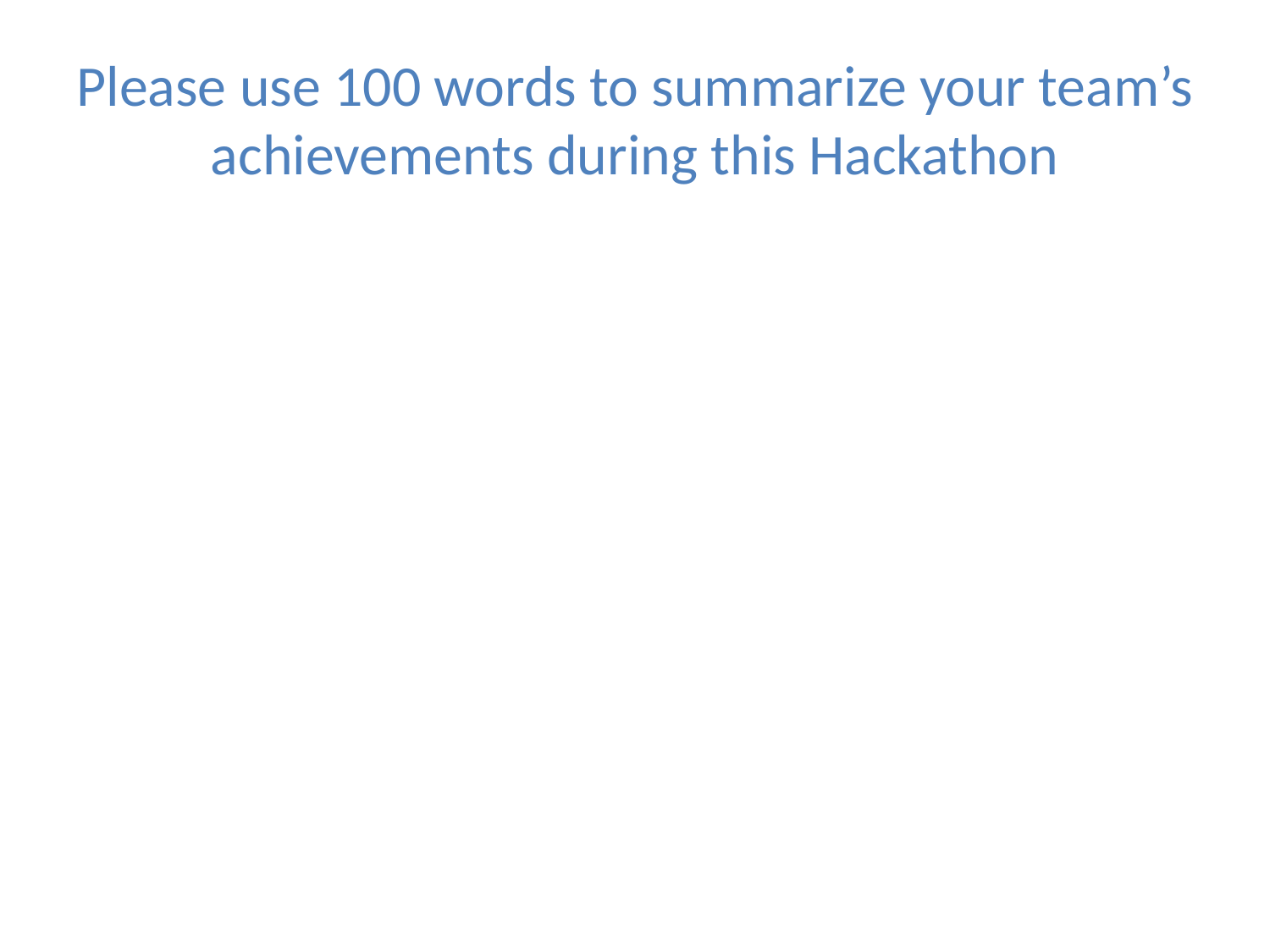

# Please use 100 words to summarize your team’s achievements during this Hackathon